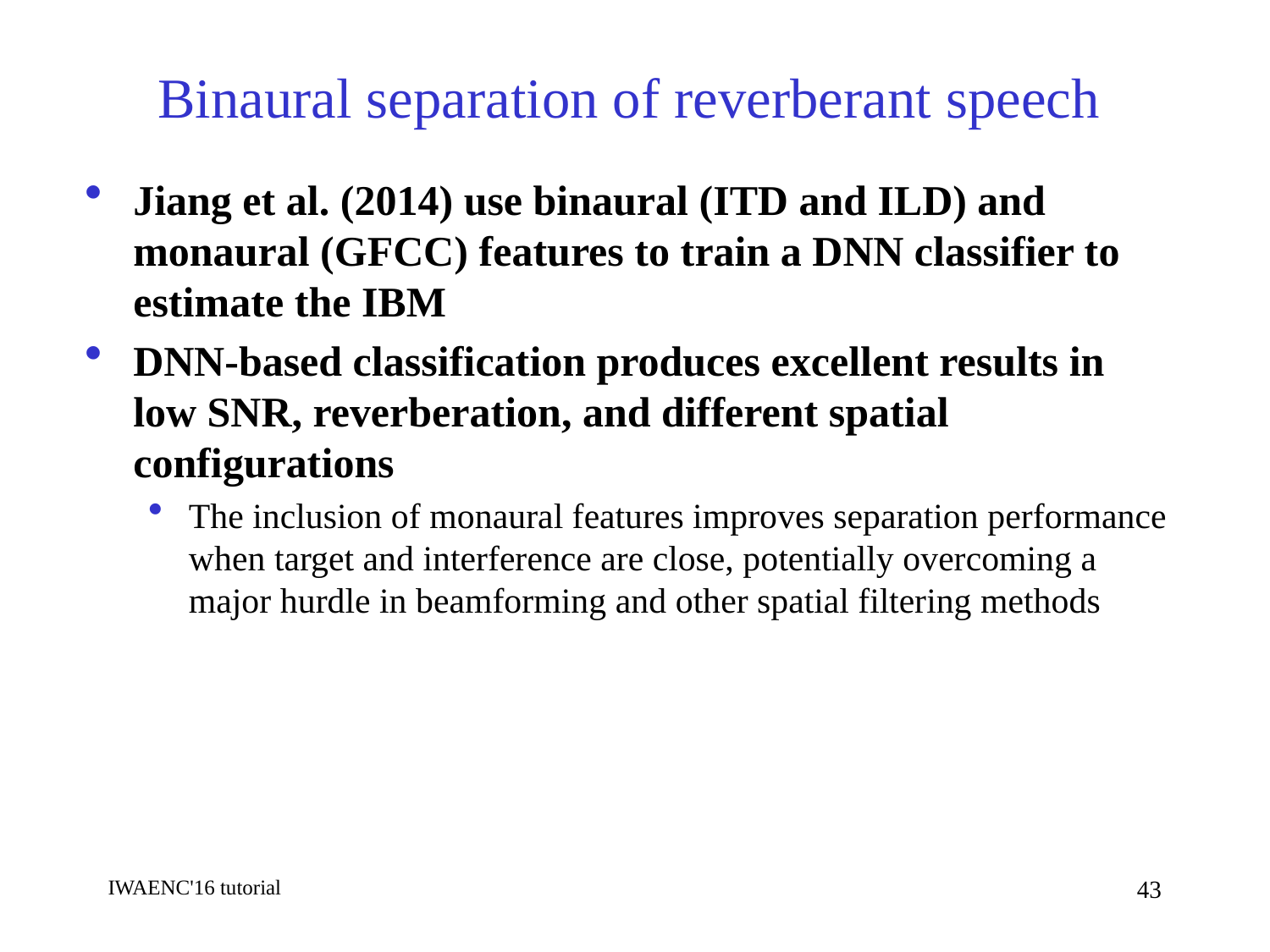

# Binaural separation of reverberant speech
Jiang et al. (2014) use binaural (ITD and ILD) and monaural (GFCC) features to train a DNN classifier to estimate the IBM
DNN-based classification produces excellent results in low SNR, reverberation, and different spatial configurations
The inclusion of monaural features improves separation performance when target and interference are close, potentially overcoming a major hurdle in beamforming and other spatial filtering methods

IWAENC'16 tutorial
43